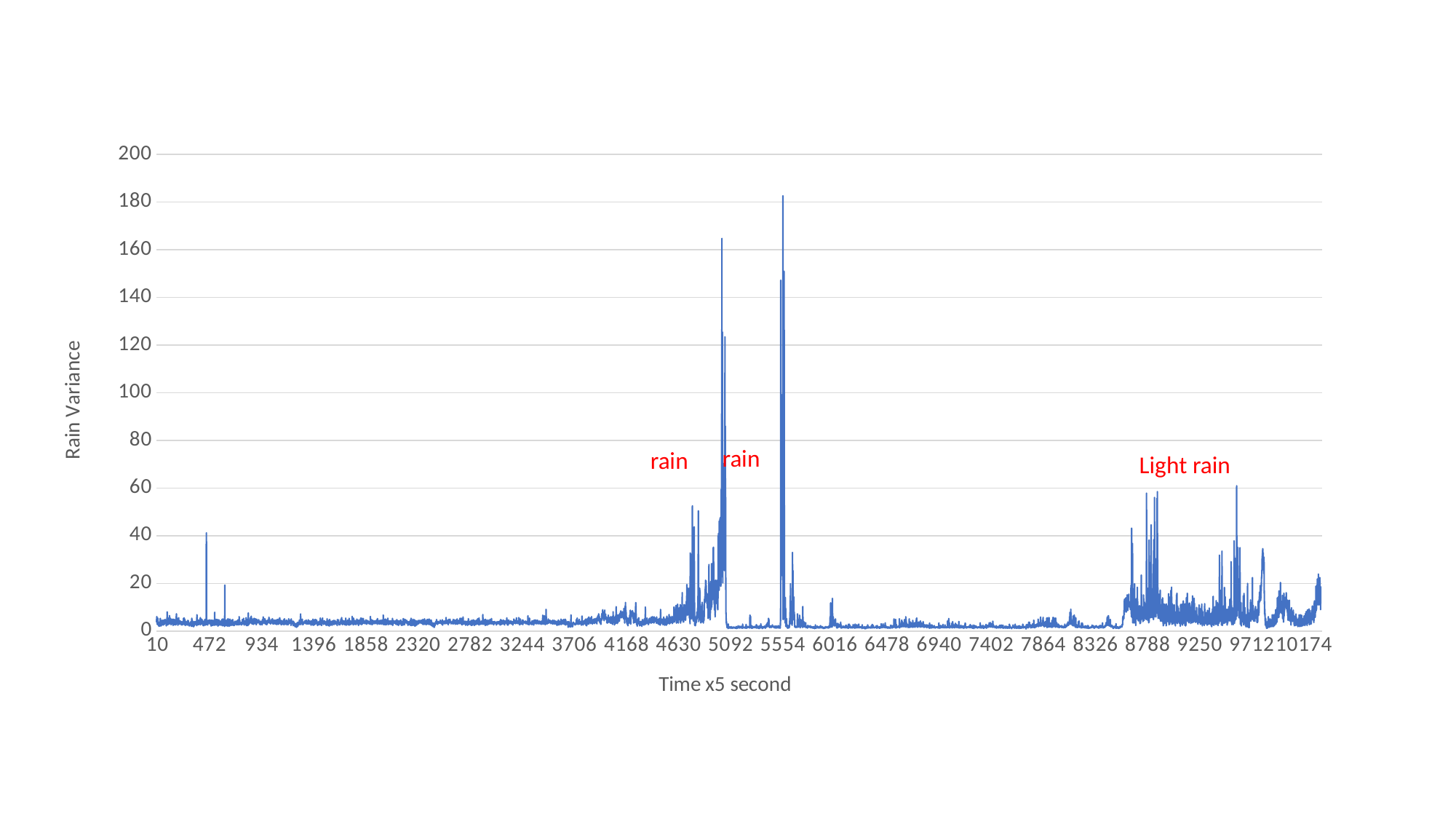

### Chart

| Category | rain_var |
|---|---|
Light rain